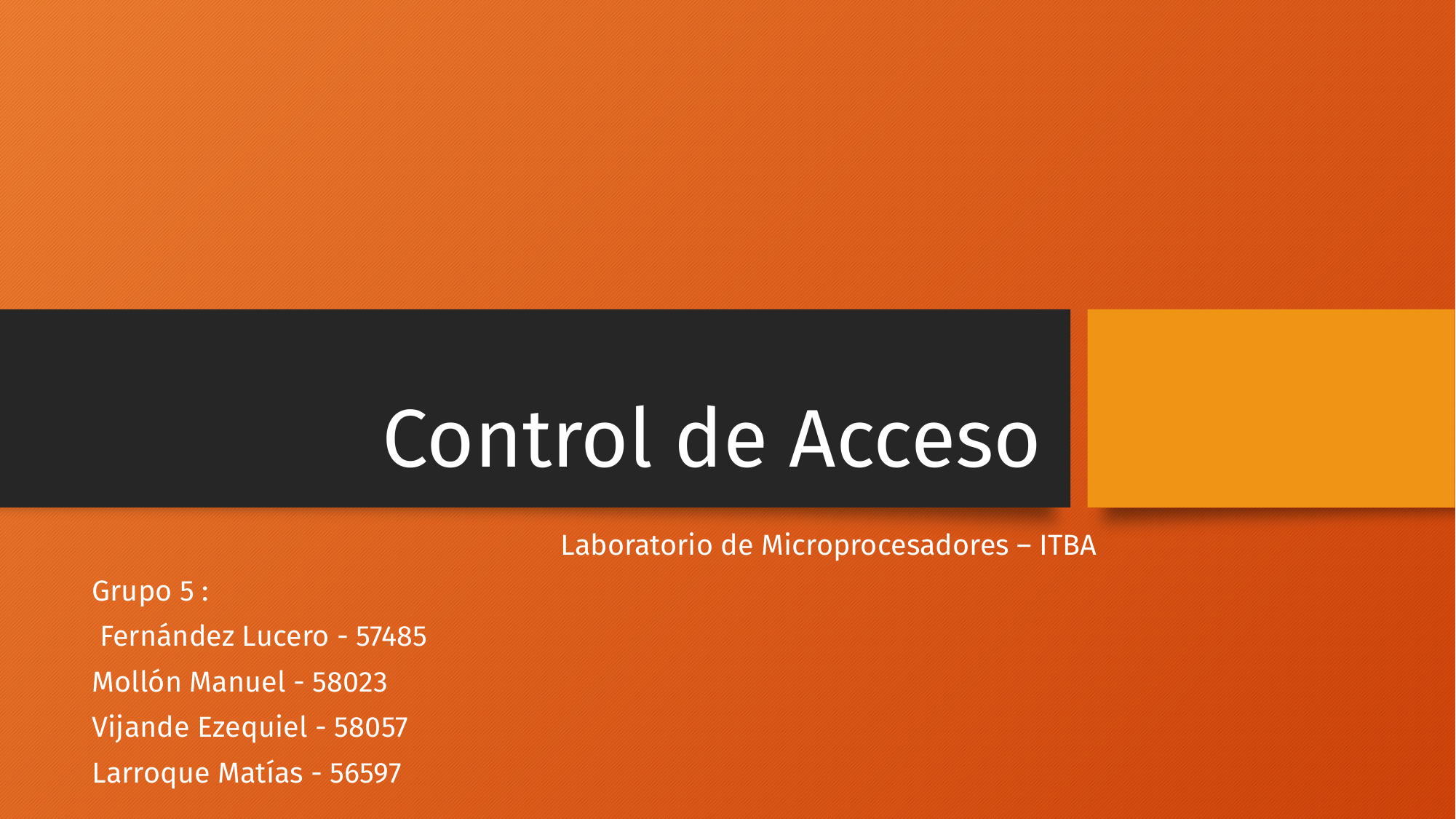

# Control de Acceso
Laboratorio de Microprocesadores – ITBA
Grupo 5 :
 Fernández Lucero - 57485
Mollón Manuel - 58023
Vijande Ezequiel - 58057
Larroque Matías - 56597